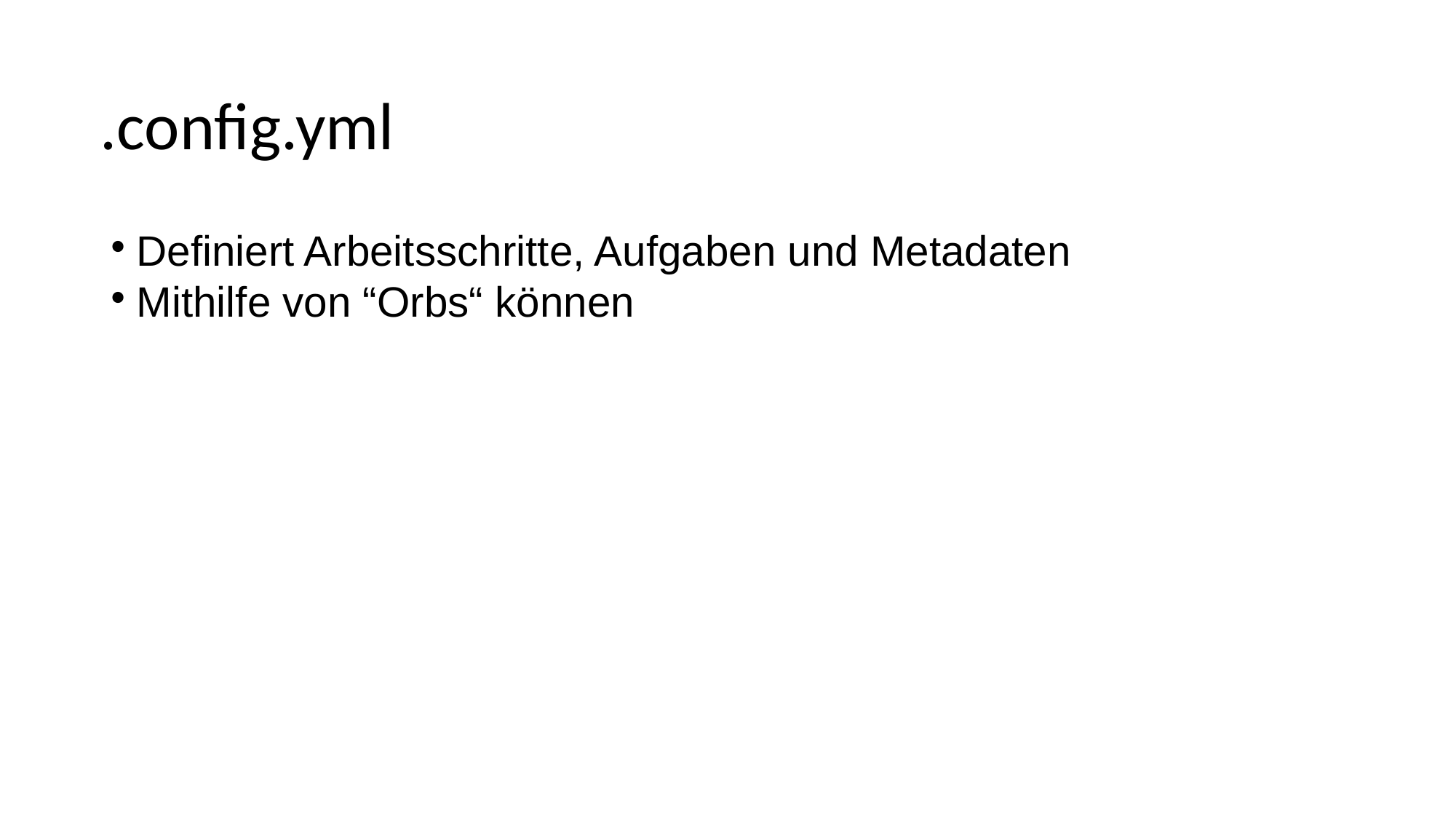

.config.yml
Definiert Arbeitsschritte, Aufgaben und Metadaten
Mithilfe von “Orbs“ können